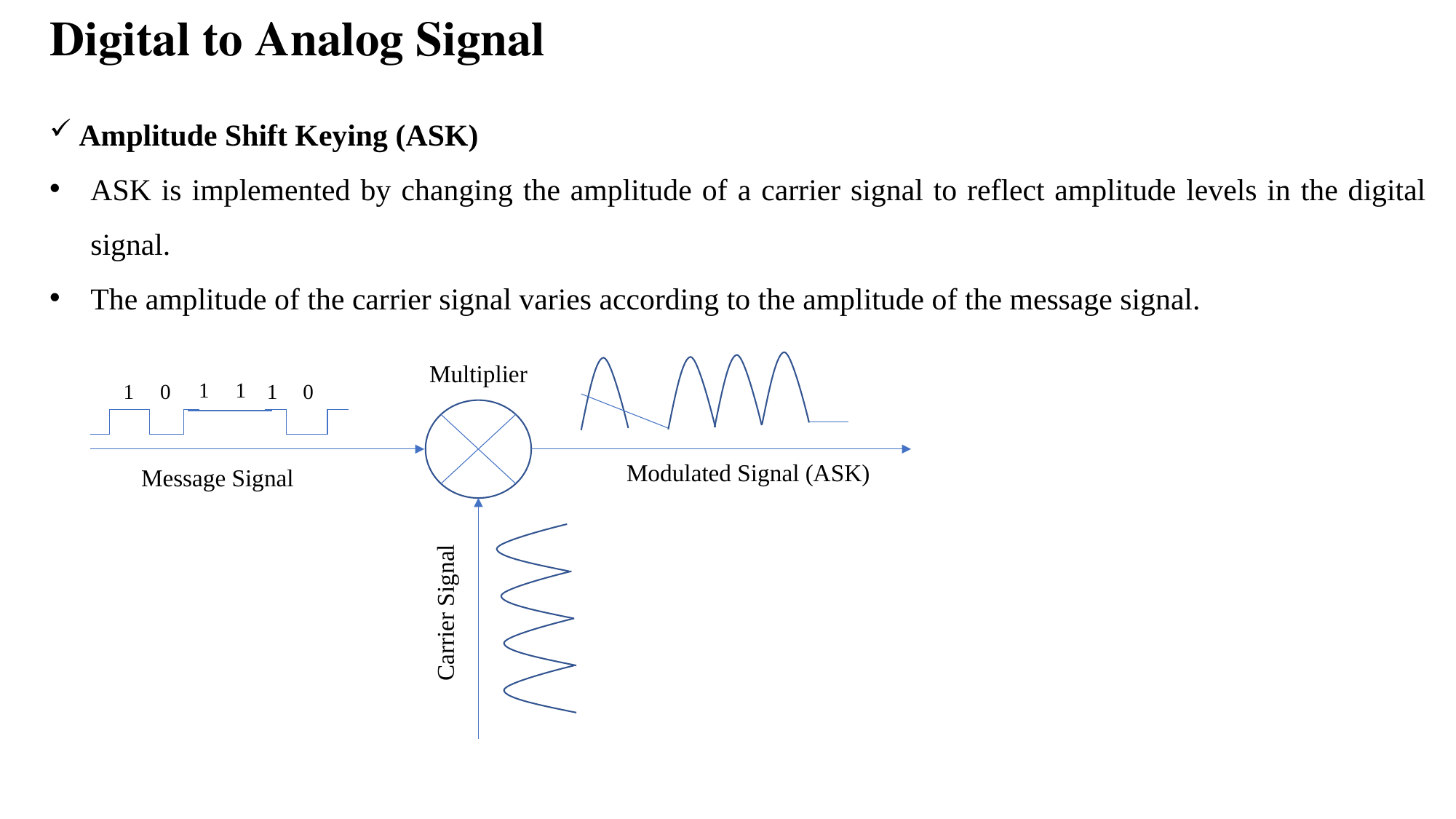

Digital to Analog Signal
 Amplitude Shift Keying (ASK)
ASK is implemented by changing the amplitude of a carrier signal to reflect amplitude levels in the digital signal.
The amplitude of the carrier signal varies according to the amplitude of the message signal.
Multiplier

1
1
1
0
0
1

Modulated Signal (ASK)
Message Signal

Carrier Signal